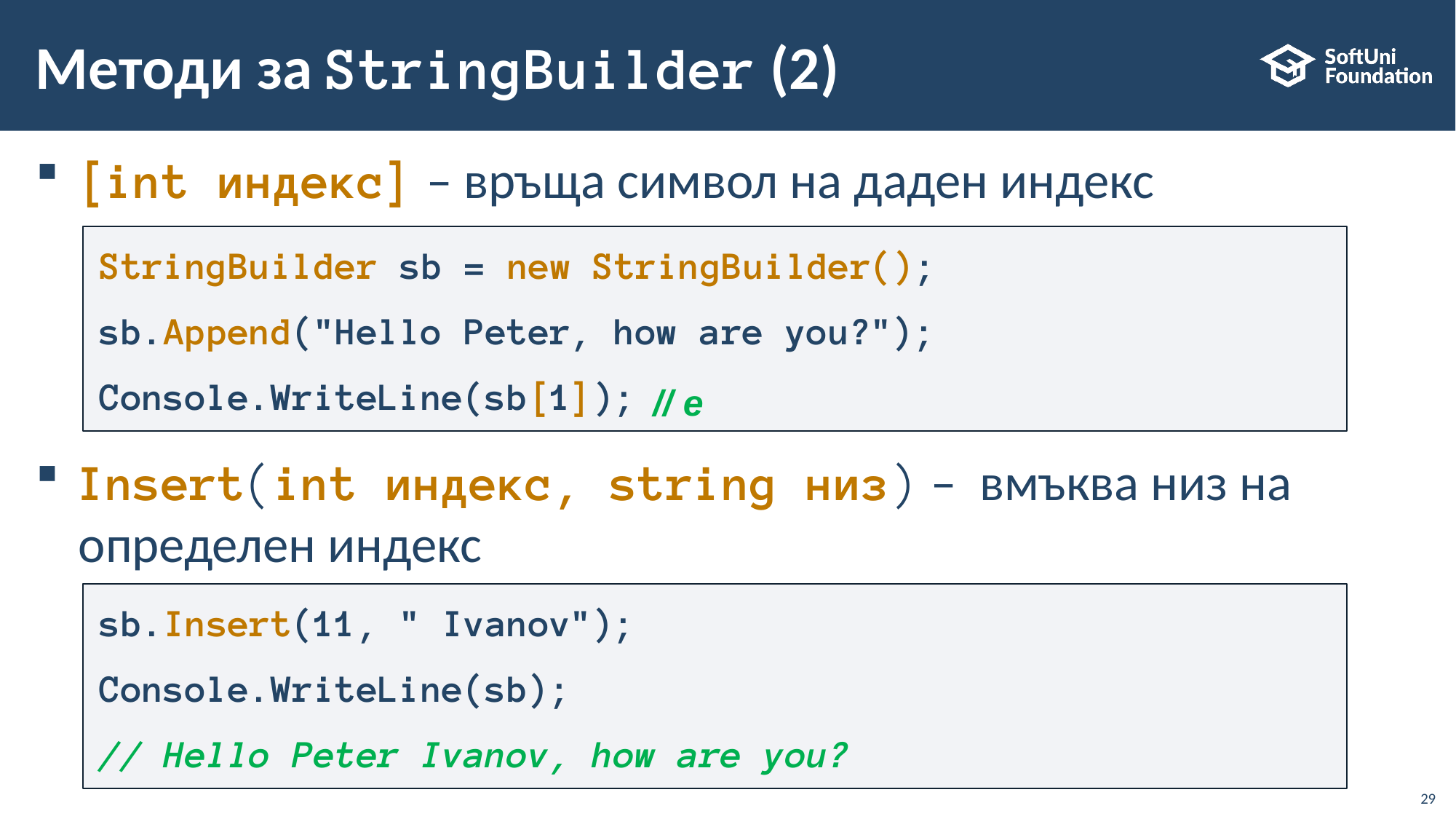

# Методи за StringBuilder (2)
[int индекс] – връща символ на даден индекс

Insert(int индекс, string низ) –  вмъква низ на определен индекс

StringBuilder sb = new StringBuilder();
sb.Append("Hello Peter, how are you?");
Console.WriteLine(sb[1]);
// e
sb.Insert(11, " Ivanov");
Console.WriteLine(sb);
// Hello Peter Ivanov, how are you?
29